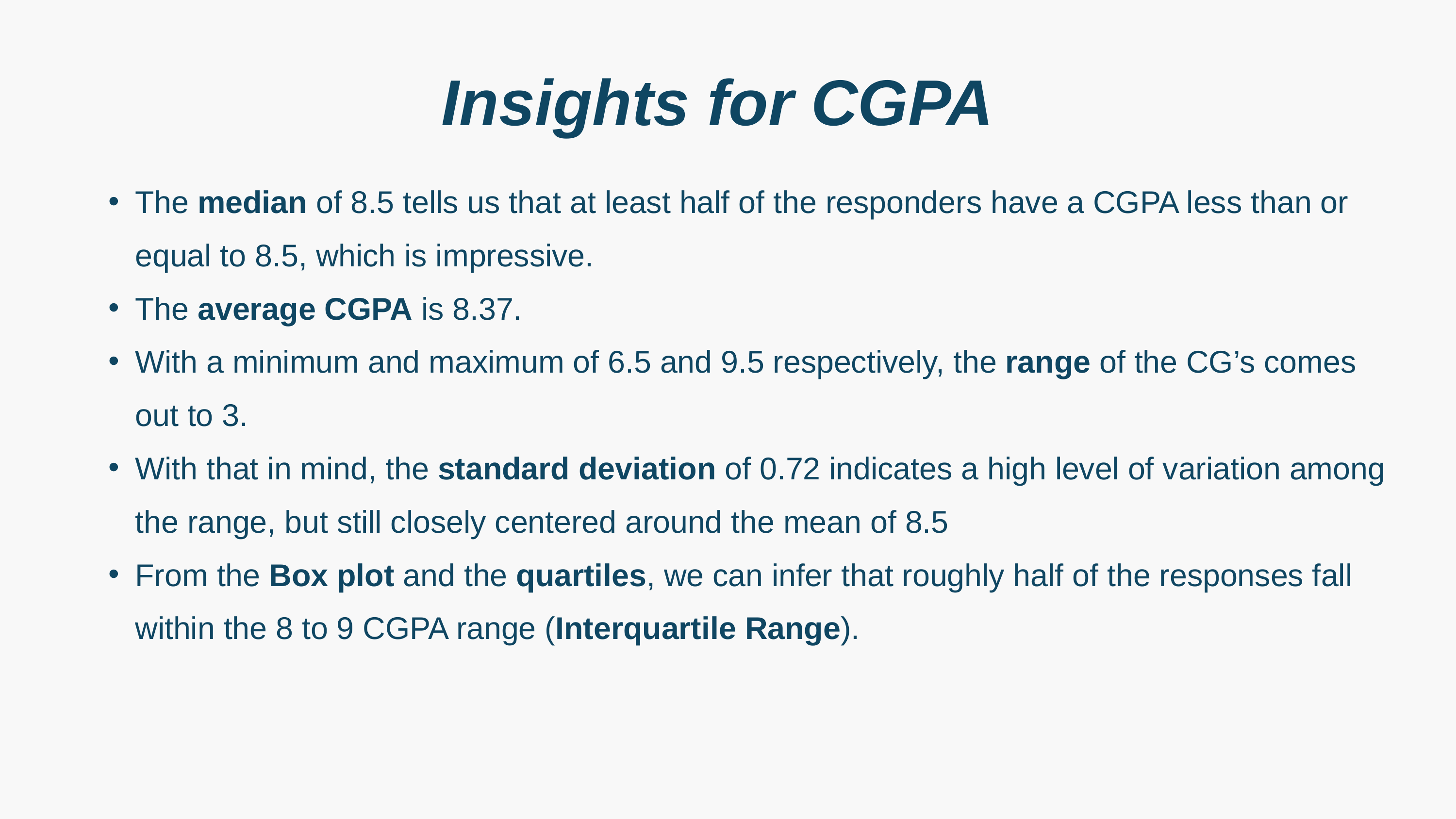

Insights for CGPA
The median of 8.5 tells us that at least half of the responders have a CGPA less than or equal to 8.5, which is impressive.
The average CGPA is 8.37.
With a minimum and maximum of 6.5 and 9.5 respectively, the range of the CG’s comes out to 3.
With that in mind, the standard deviation of 0.72 indicates a high level of variation among the range, but still closely centered around the mean of 8.5
From the Box plot and the quartiles, we can infer that roughly half of the responses fall within the 8 to 9 CGPA range (Interquartile Range).